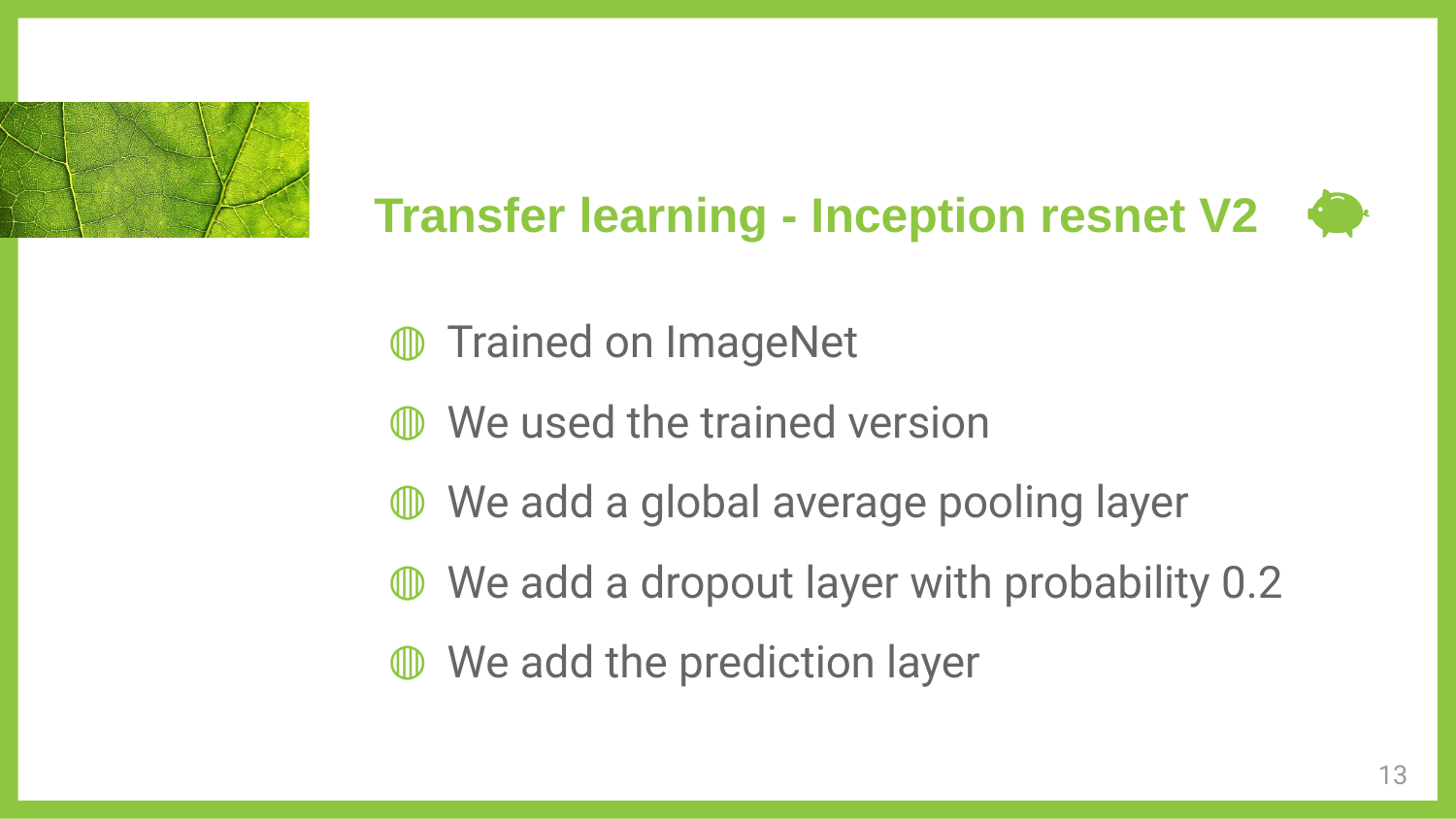

# Transfer learning - Inception resnet V2

Trained on ImageNet
We used the trained version
We add a global average pooling layer
We add a dropout layer with probability 0.2
We add the prediction layer
13